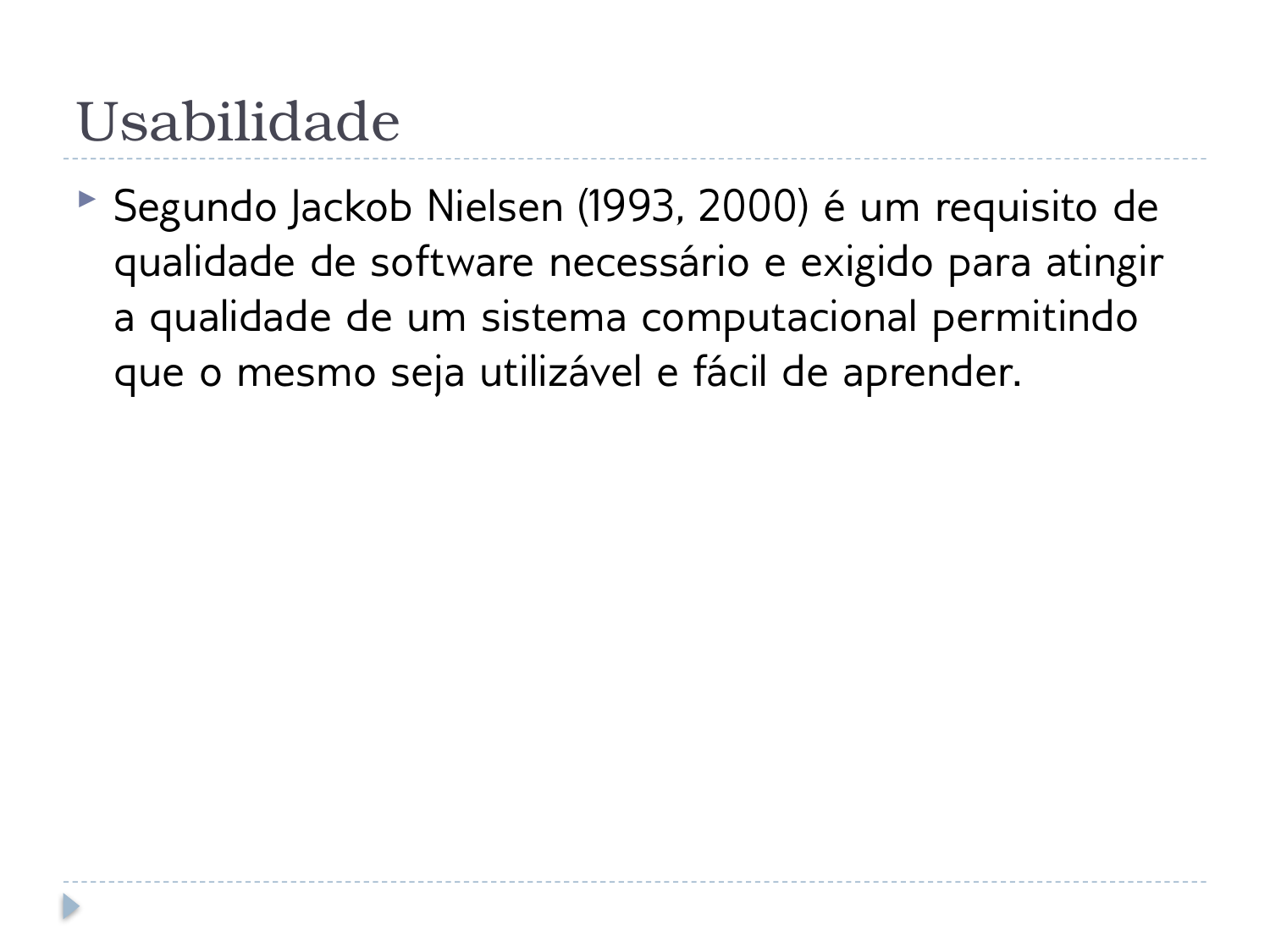

# Usabilidade
Segundo Jackob Nielsen (1993, 2000) é um requisito de qualidade de software necessário e exigido para atingir a qualidade de um sistema computacional permitindo que o mesmo seja utilizável e fácil de aprender.